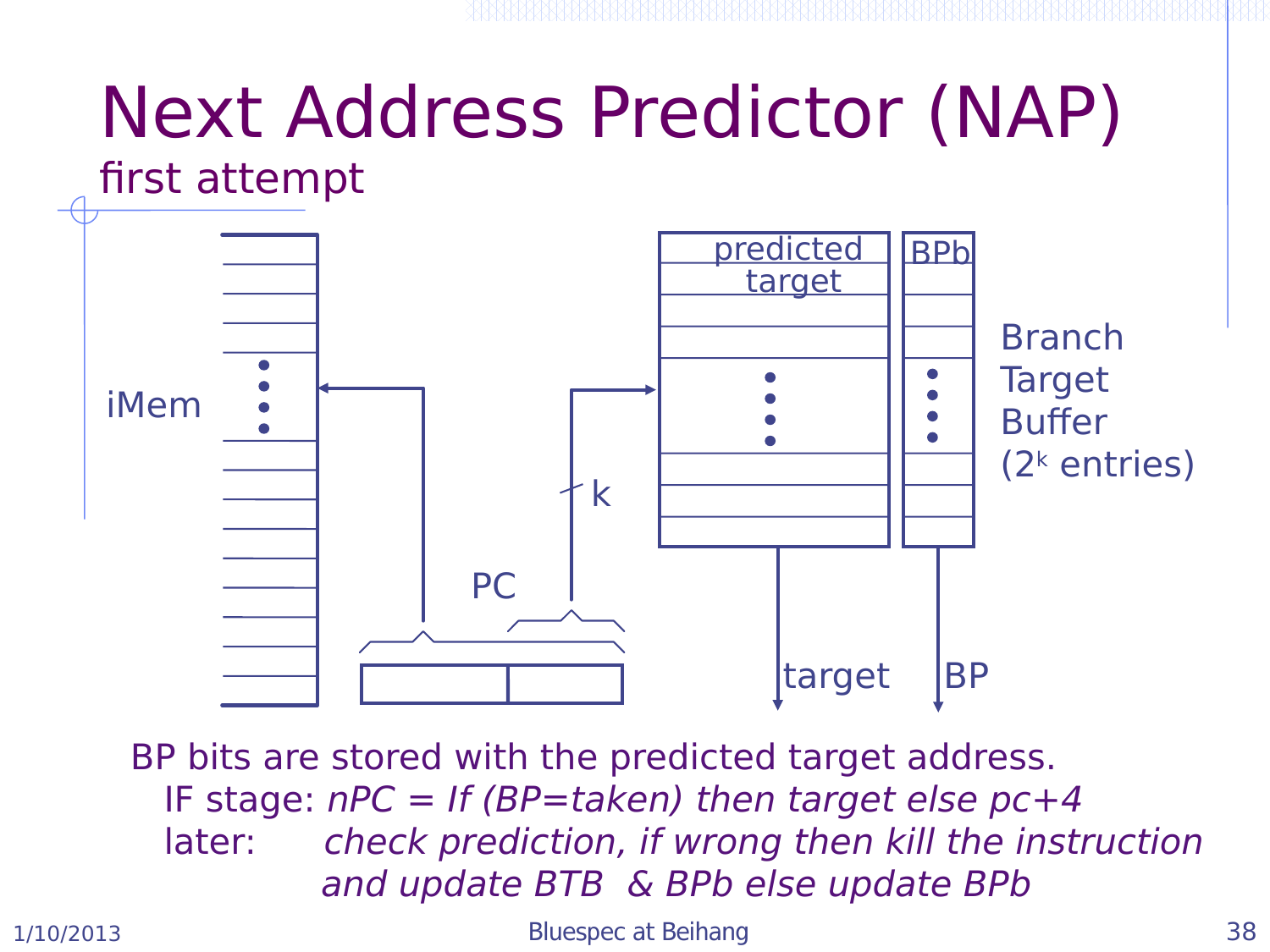

# Next Address Predictor (NAP) first attempt
predicted
BPb

 target
Branch
Target
Buffer
(2k entries)

iMem

k

PC

target
BP

BP bits are stored with the predicted target address.
   IF stage: nPC = If (BP=taken) then target else pc+4
   later:      check prediction, if wrong then kill the instruction
                 and update BTB  & BPb else update BPb
1/10/2013
Bluespec at Beihang
38